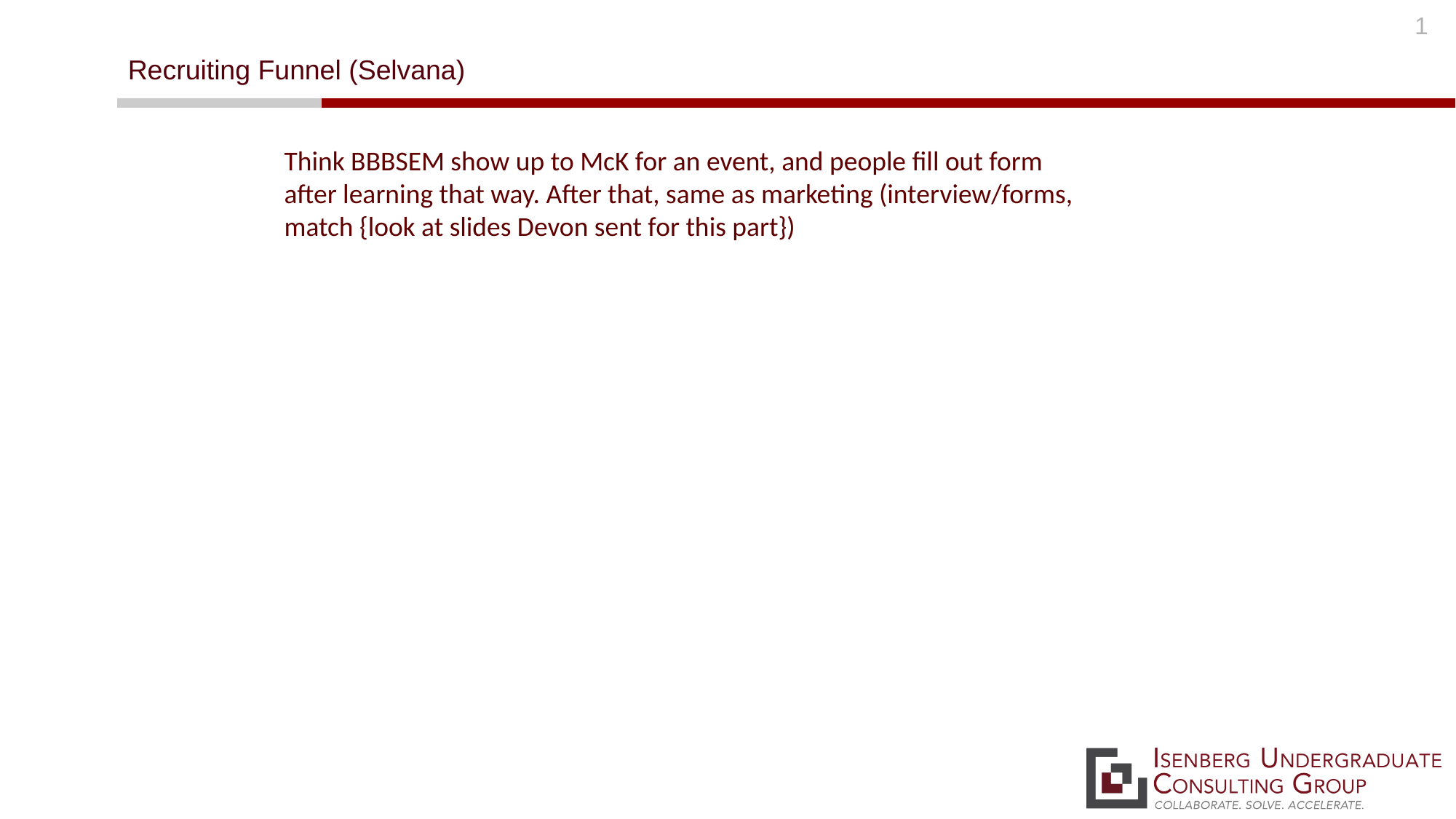

1
Recruiting Funnel (Selvana)
Think BBBSEM show up to McK for an event, and people fill out form after learning that way. After that, same as marketing (interview/forms, match {look at slides Devon sent for this part})